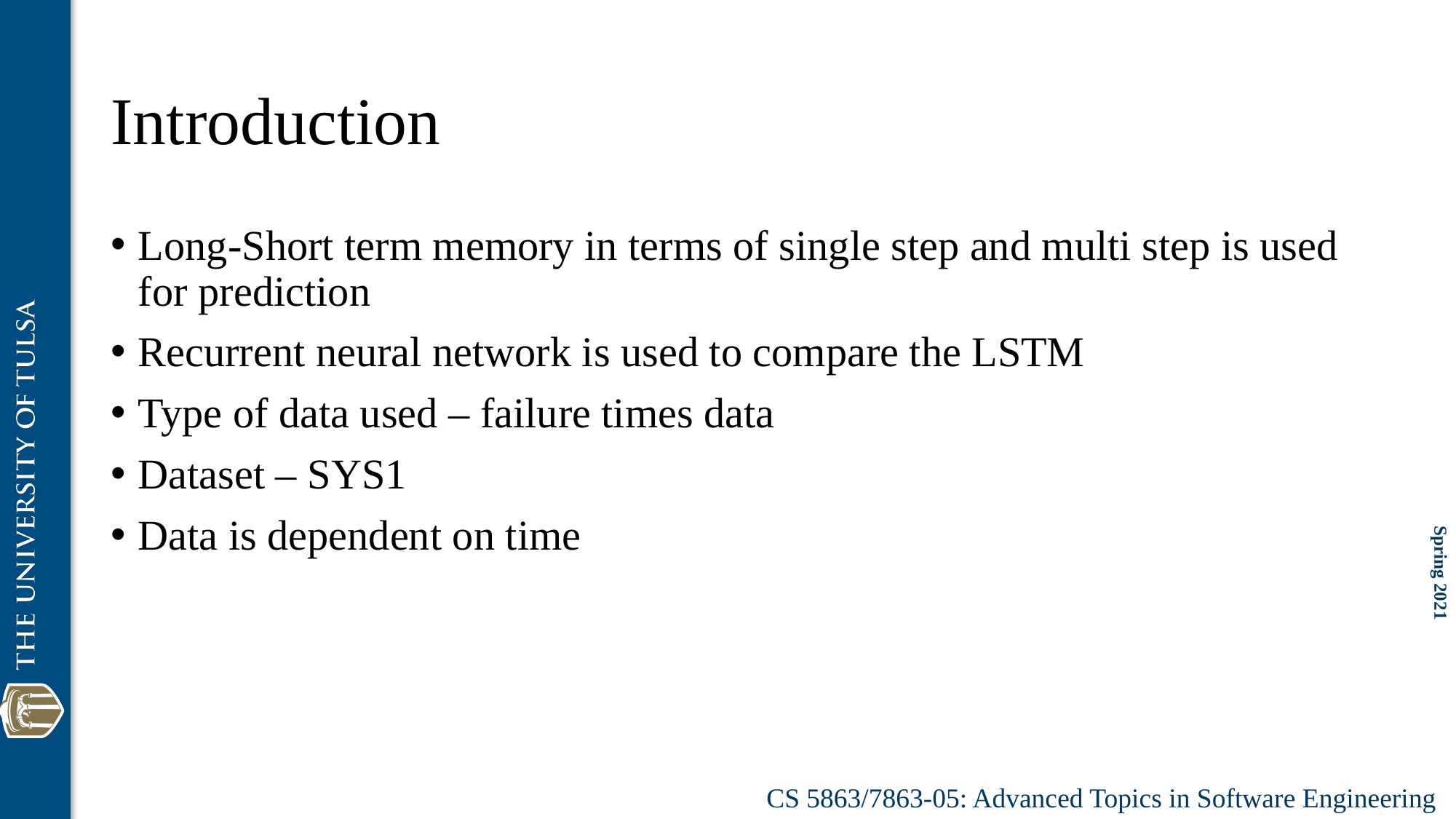

# Introduction
Long-Short term memory in terms of single step and multi step is used for prediction
Recurrent neural network is used to compare the LSTM
Type of data used – failure times data
Dataset – SYS1
Data is dependent on time